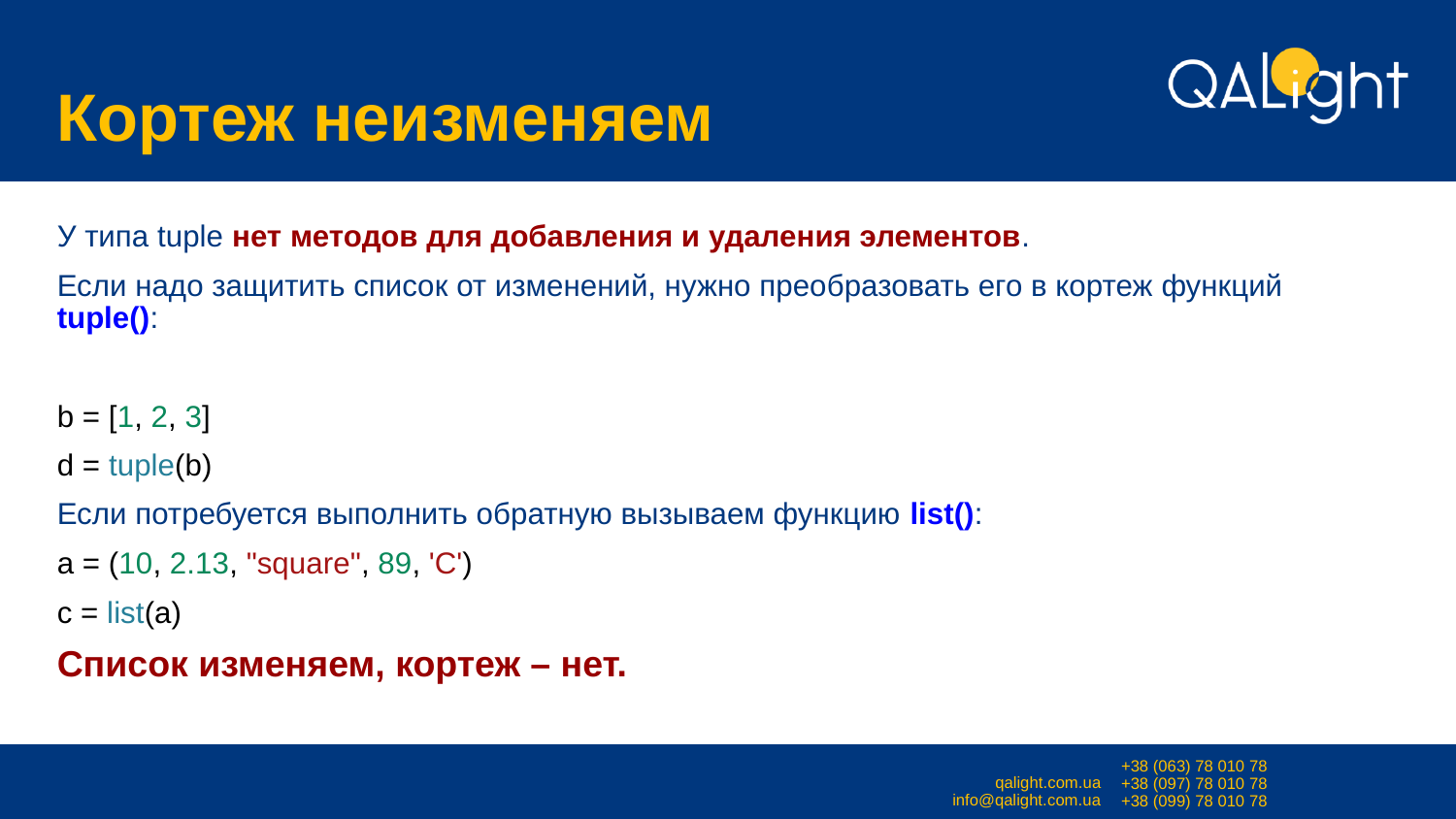

# Кортеж неизменяем
У типа tuple нет методов для добавления и удаления элементов.
Если надо защитить список от изменений, нужно преобразовать его в кортеж функций tuple():

b = [1, 2, 3]
d = tuple(b)
Если потребуется выполнить обратную вызываем функцию list():
a = (10, 2.13, "square", 89, 'C')
c = list(a)
Список изменяем, кортеж – нет.